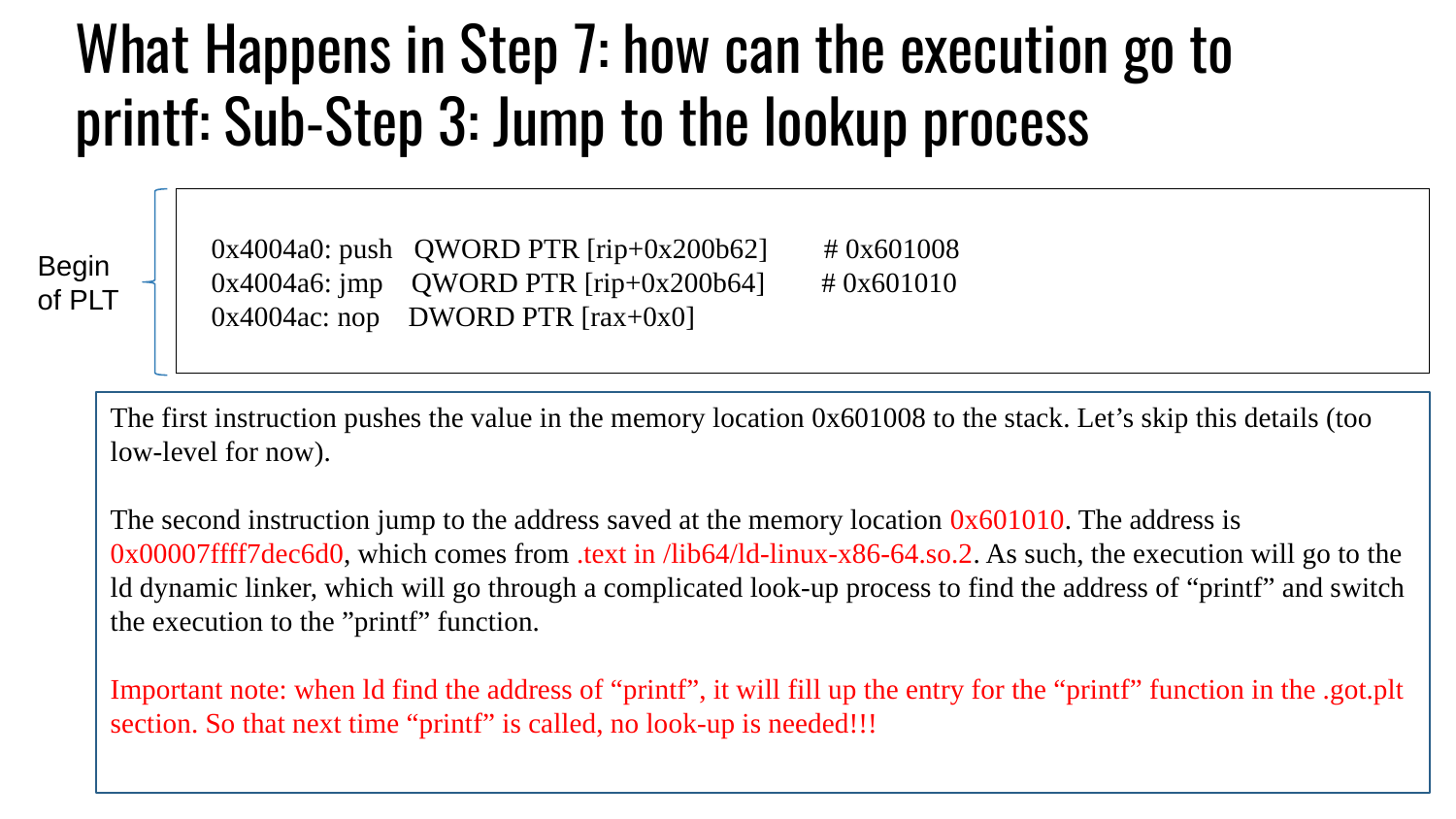

# What Happens in Step 7: how can the execution go to printf: Sub-Step 3: Jump to the lookup process

   0x4004a0: push   QWORD PTR [rip+0x200b62]        # 0x601008
   0x4004a6: jmp    QWORD PTR [rip+0x200b64]        # 0x601010
   0x4004ac: nop    DWORD PTR [rax+0x0]

Begin of PLT
The first instruction pushes the value in the memory location 0x601008 to the stack. Let’s skip this details (too low-level for now).

The second instruction jump to the address saved at the memory location 0x601010. The address is 0x00007ffff7dec6d0, which comes from .text in /lib64/ld-linux-x86-64.so.2. As such, the execution will go to the ld dynamic linker, which will go through a complicated look-up process to find the address of “printf” and switch the execution to the ”printf” function.

Important note: when ld find the address of “printf”, it will fill up the entry for the “printf” function in the .got.plt section. So that next time “printf” is called, no look-up is needed!!!